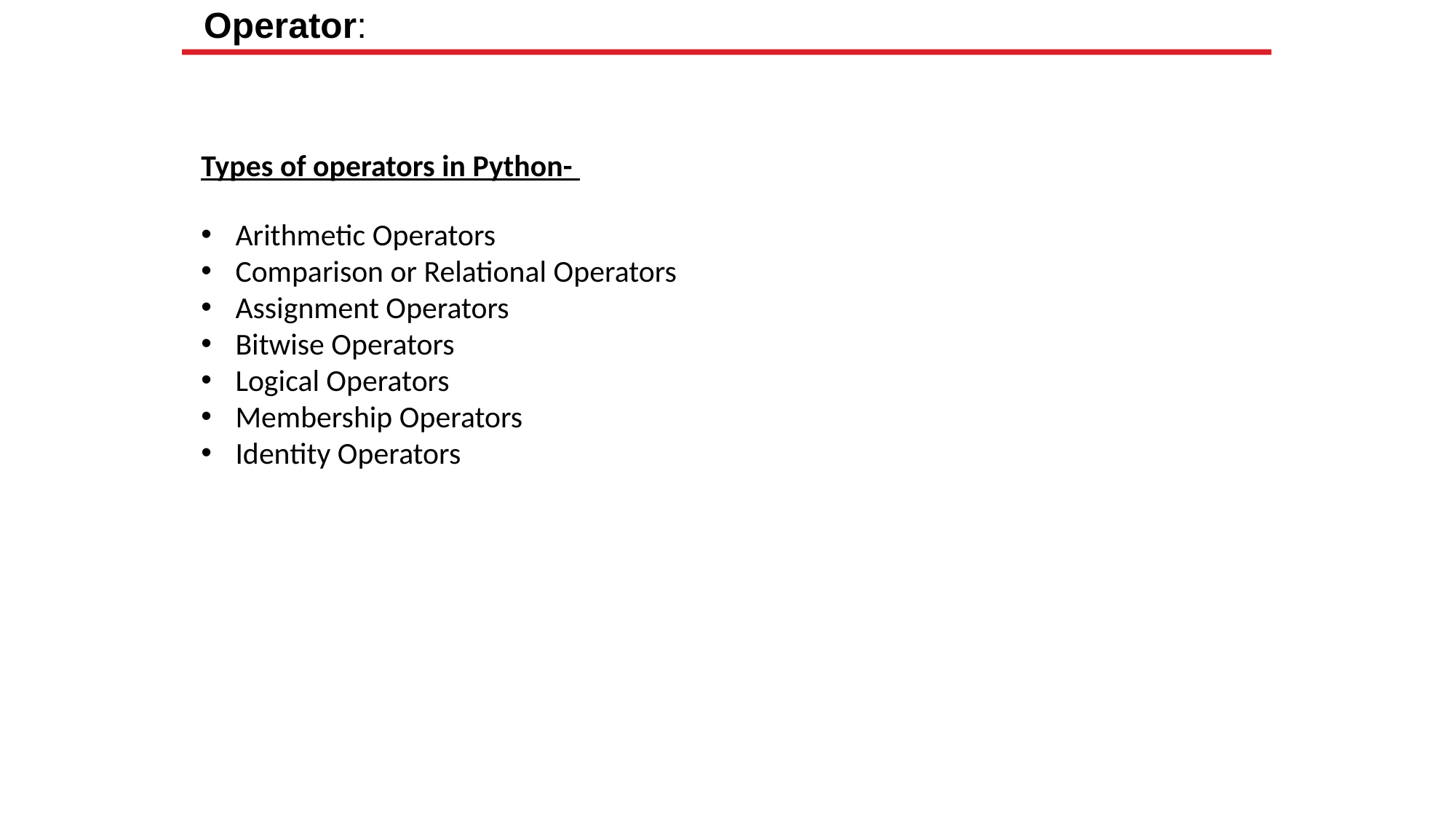

Operator:

Types of operators in Python-

Arithmetic Operators
Comparison or Relational Operators
Assignment Operators
Bitwise Operators
Logical Operators
Membership Operators
Identity Operators